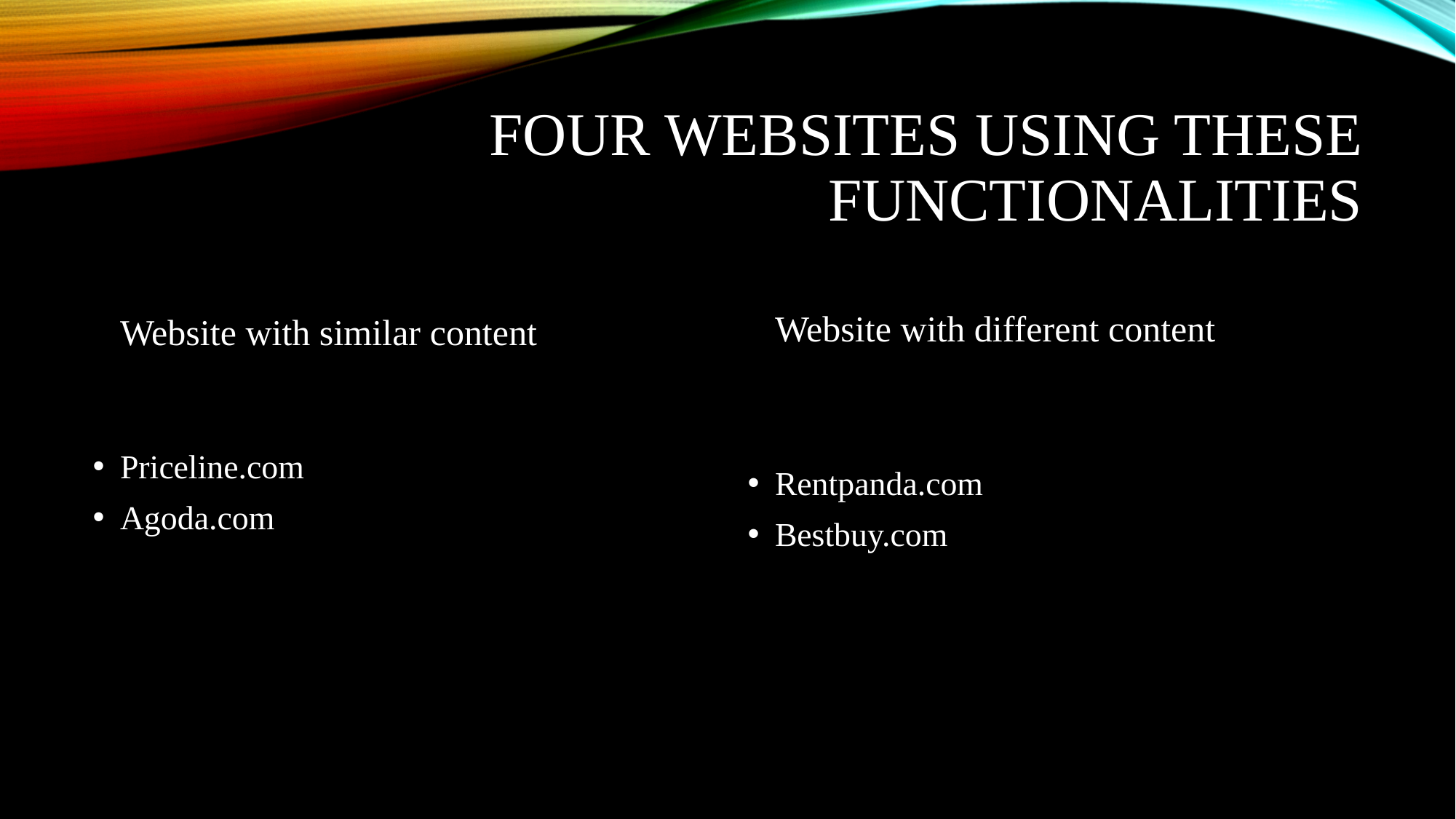

# Four websites Using these functionalities
Website with similar content

Website with different content

Priceline.com
Agoda.com
Rentpanda.com
Bestbuy.com